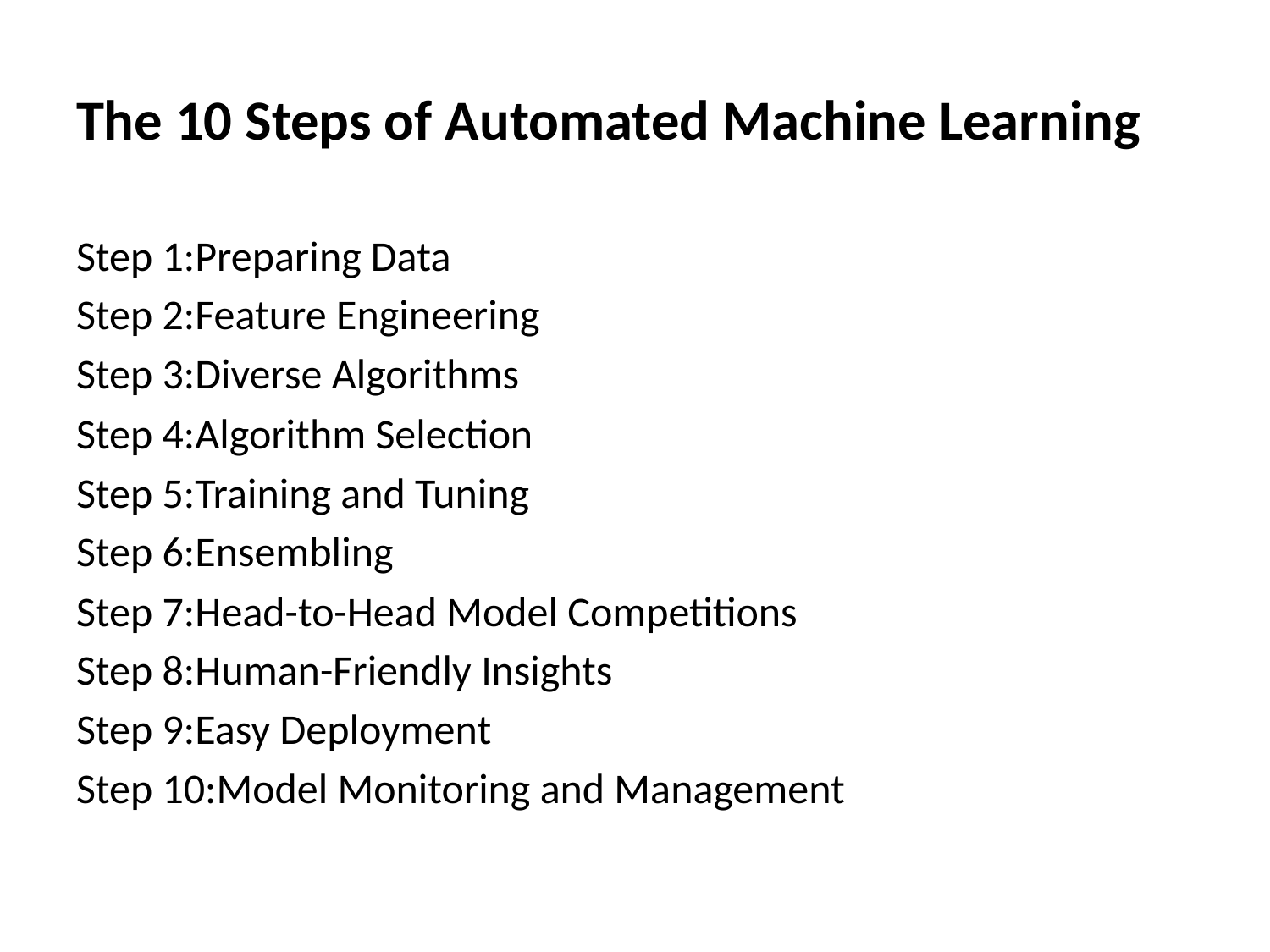

# The 10 Steps of Automated Machine Learning
Step 1:Preparing Data
Step 2:Feature Engineering
Step 3:Diverse Algorithms
Step 4:Algorithm Selection
Step 5:Training and Tuning
Step 6:Ensembling
Step 7:Head-to-Head Model Competitions
Step 8:Human-Friendly Insights
Step 9:Easy Deployment
Step 10:Model Monitoring and Management